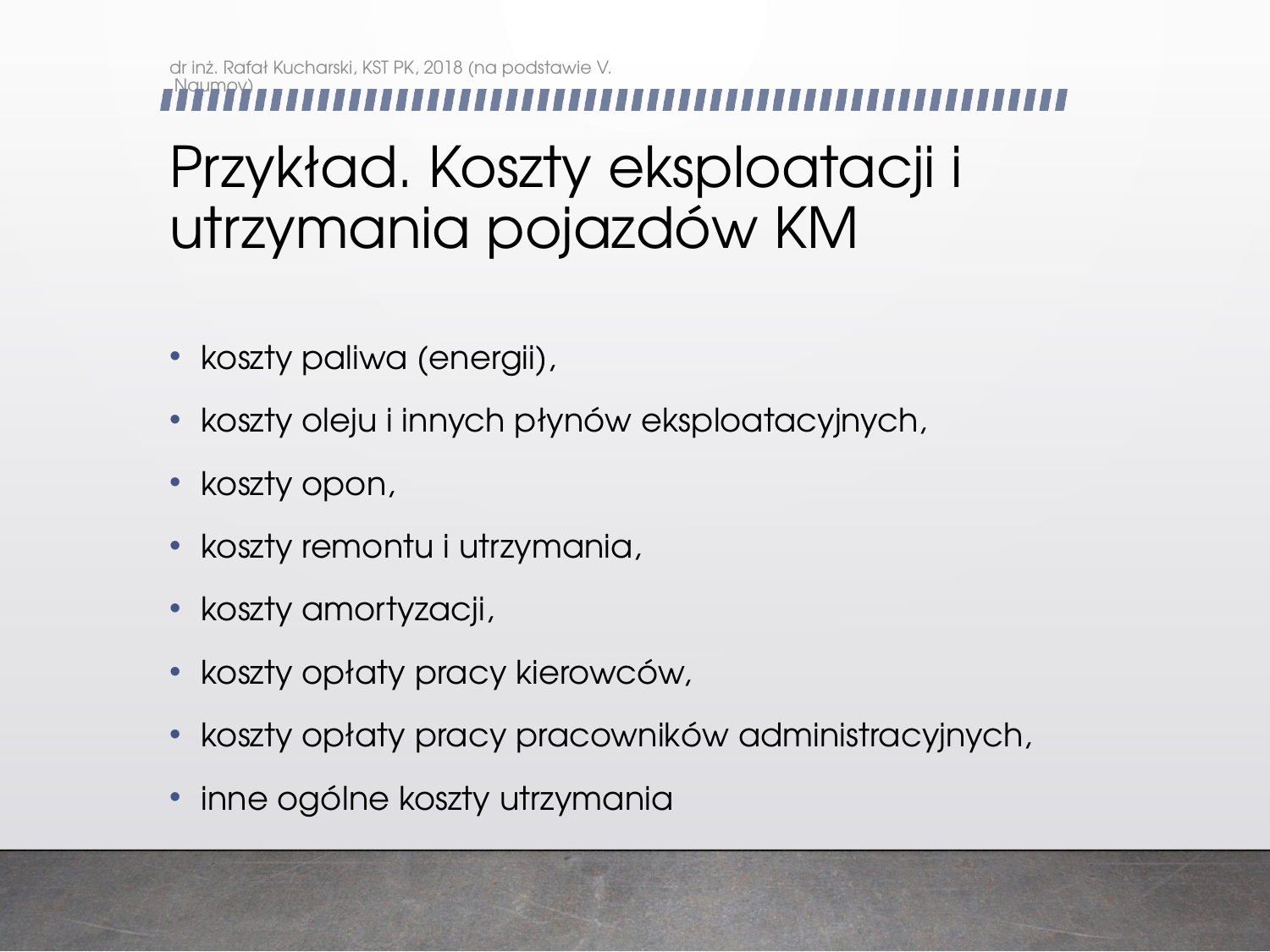

dr inż. Rafał Kucharski, KST PK, 2018 (na podstawie V. Naumov)
# Przykład. Koszty eksploatacji i utrzymania pojazdów KM
koszty paliwa (energii),
koszty oleju i innych płynów eksploatacyjnych,
koszty opon,
koszty remontu i utrzymania,
koszty amortyzacji,
koszty opłaty pracy kierowców,
koszty opłaty pracy pracowników administracyjnych,
inne ogólne koszty utrzymania